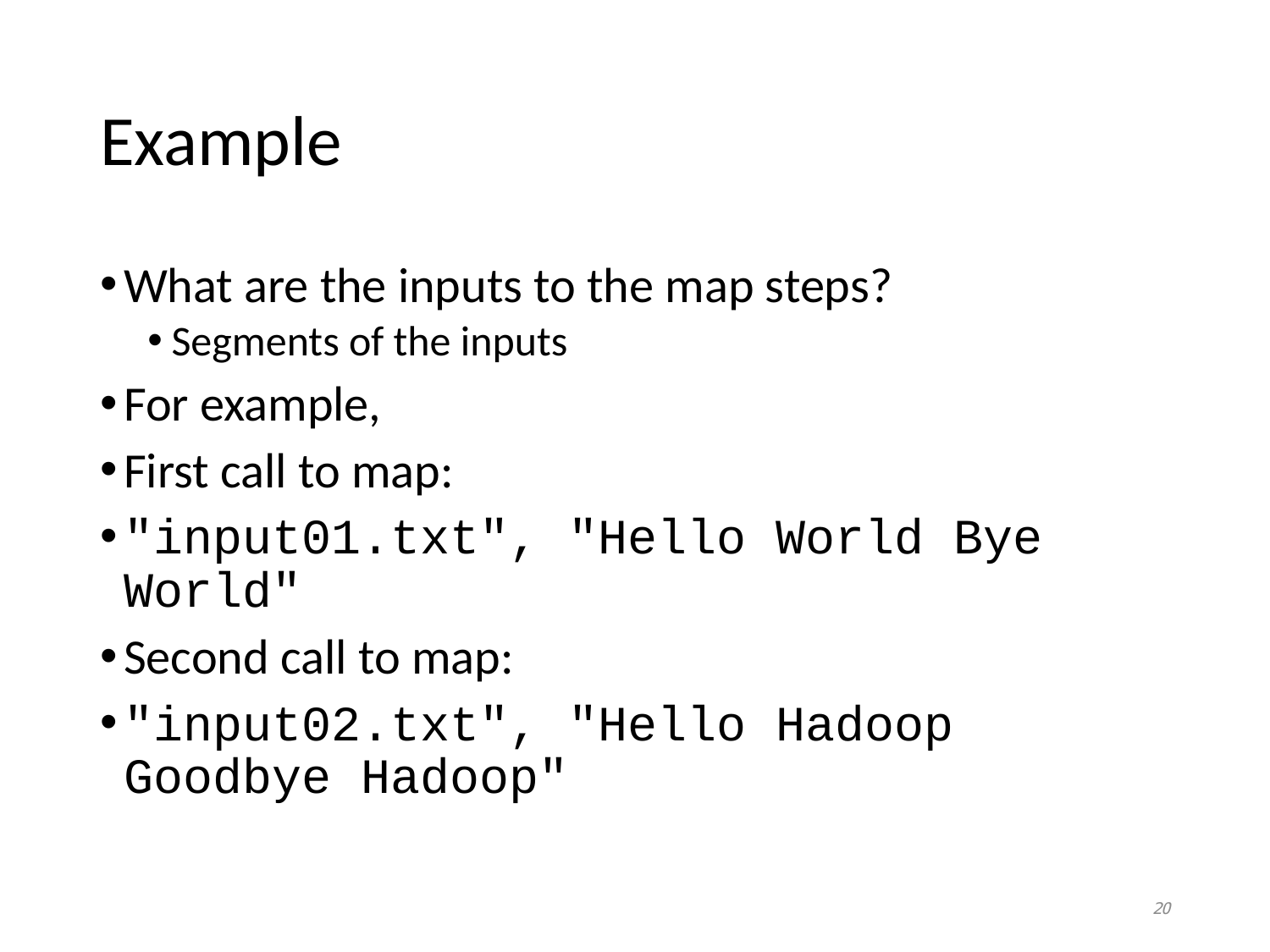

# Example
What are the inputs to the map steps?
Segments of the inputs
For example,
First call to map:
"input01.txt", "Hello World Bye World"
Second call to map:
"input02.txt", "Hello Hadoop Goodbye Hadoop"
20